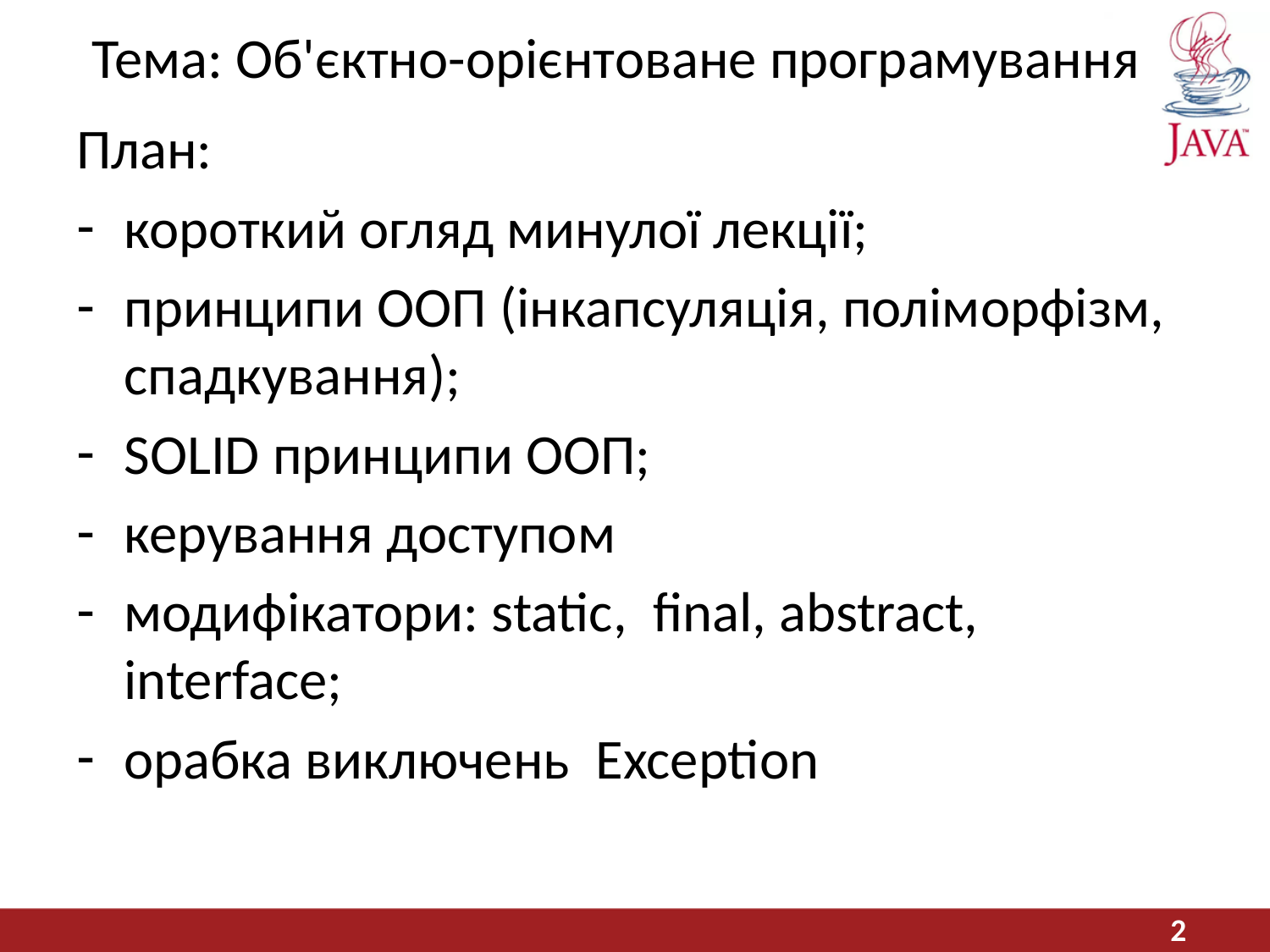

# Тема: Об'єктно-орієнтоване програмування
План:
короткий огляд минулої лекції;
принципи ООП (інкапсуляція, поліморфізм, спадкування);
SOLID принципи ООП;
керування доступом
модифікатори: static,  final, abstract, interface;
oрабка виключень  Exception